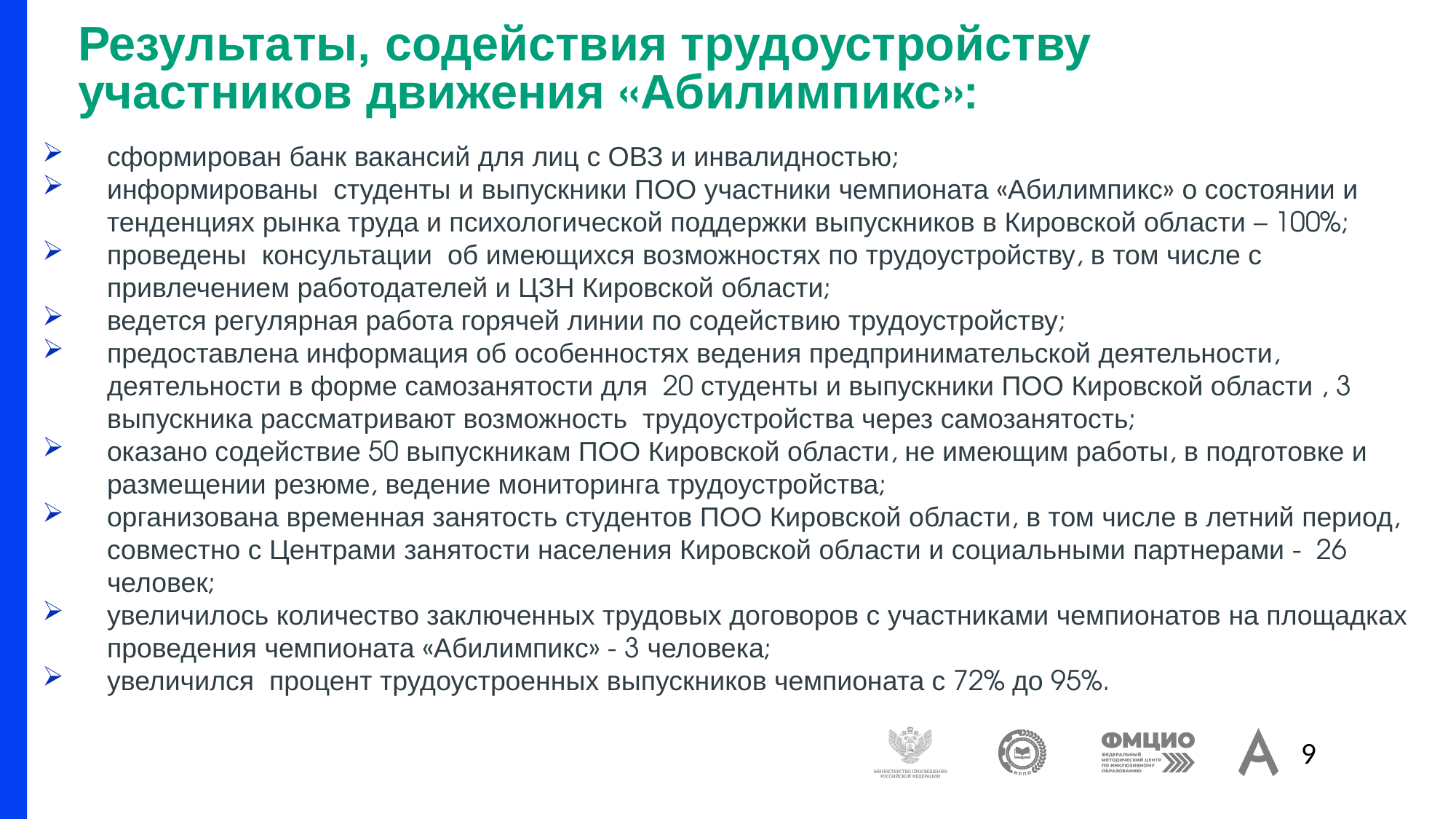

# Результаты, содействия трудоустройству участников движения «Абилимпикс»:
сформирован банк вакансий для лиц с ОВЗ и инвалидностью;
информированы  студенты и выпускники ПОО участники чемпионата «Абилимпикс» о состоянии и тенденциях рынка труда и психологической поддержки выпускников в Кировской области – 100%;
проведены  консультации  об имеющихся возможностях по трудоустройству, в том числе с привлечением работодателей и ЦЗН Кировской области;
ведется регулярная работа горячей линии по содействию трудоустройству;
предоставлена информация об особенностях ведения предпринимательской деятельности, деятельности в форме самозанятости для  20 студенты и выпускники ПОО Кировской области , 3 выпускника рассматривают возможность  трудоустройства через самозанятость;
оказано содействие 50 выпускникам ПОО Кировской области, не имеющим работы, в подготовке и размещении резюме, ведение мониторинга трудоустройства;
организована временная занятость студентов ПОО Кировской области, в том числе в летний период, совместно с Центрами занятости населения Кировской области и социальными партнерами -  26 человек;
увеличилось количество заключенных трудовых договоров с участниками чемпионатов на площадках проведения чемпионата «Абилимпикс» - 3 человека;
увеличился  процент трудоустроенных выпускников чемпионата с 72% до 95%.